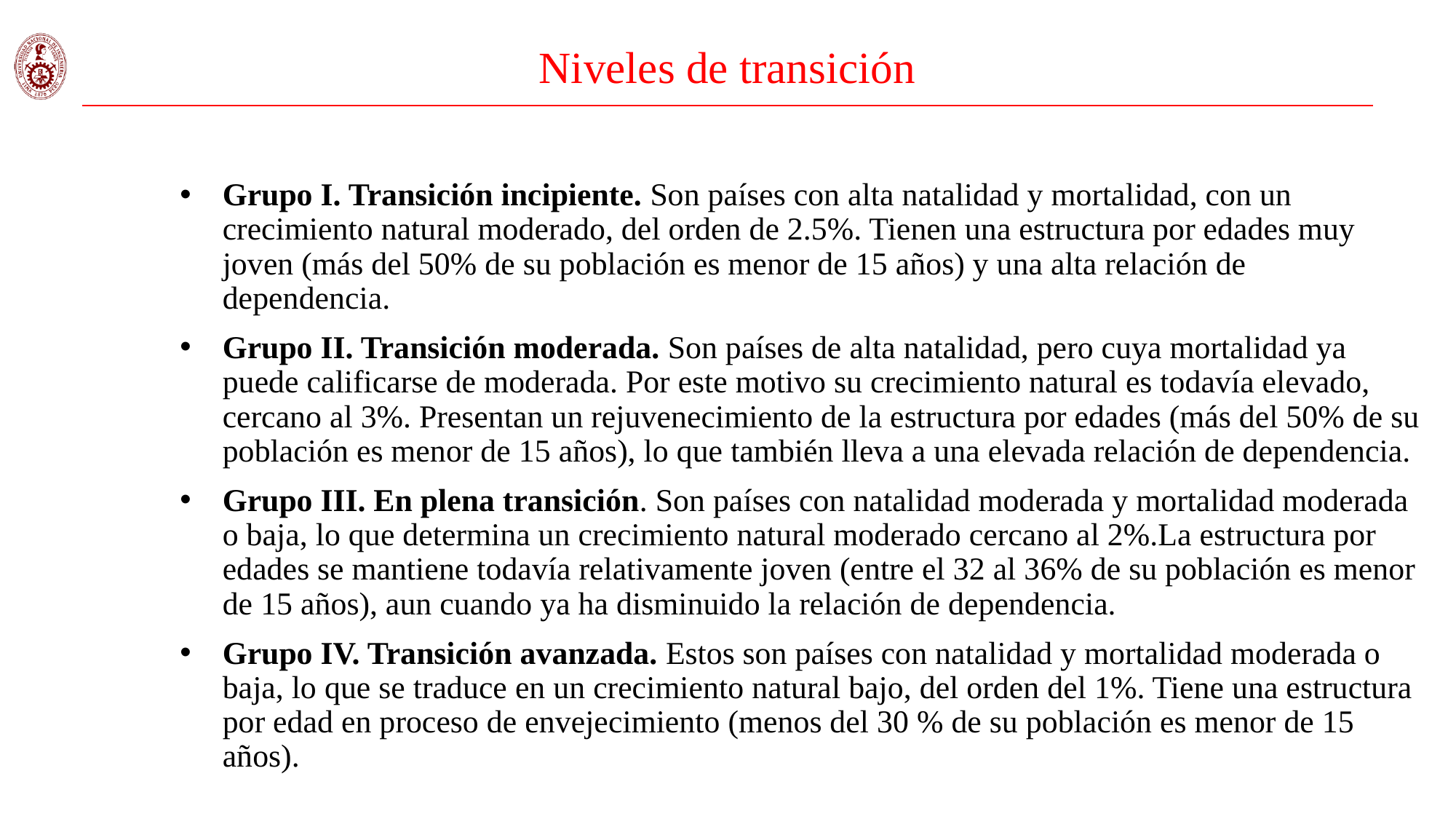

# Niveles de transición
Grupo I. Transición incipiente. Son países con alta natalidad y mortalidad, con un crecimiento natural moderado, del orden de 2.5%. Tienen una estructura por edades muy joven (más del 50% de su población es menor de 15 años) y una alta relación de dependencia.
Grupo II. Transición moderada. Son países de alta natalidad, pero cuya mortalidad ya puede calificarse de moderada. Por este motivo su crecimiento natural es todavía elevado, cercano al 3%. Presentan un rejuvenecimiento de la estructura por edades (más del 50% de su población es menor de 15 años), lo que también lleva a una elevada relación de dependencia.
Grupo III. En plena transición. Son países con natalidad moderada y mortalidad moderada o baja, lo que determina un crecimiento natural moderado cercano al 2%.La estructura por edades se mantiene todavía relativamente joven (entre el 32 al 36% de su población es menor de 15 años), aun cuando ya ha disminuido la relación de dependencia.
Grupo IV. Transición avanzada. Estos son países con natalidad y mortalidad moderada o baja, lo que se traduce en un crecimiento natural bajo, del orden del 1%. Tiene una estructura por edad en proceso de envejecimiento (menos del 30 % de su población es menor de 15 años).